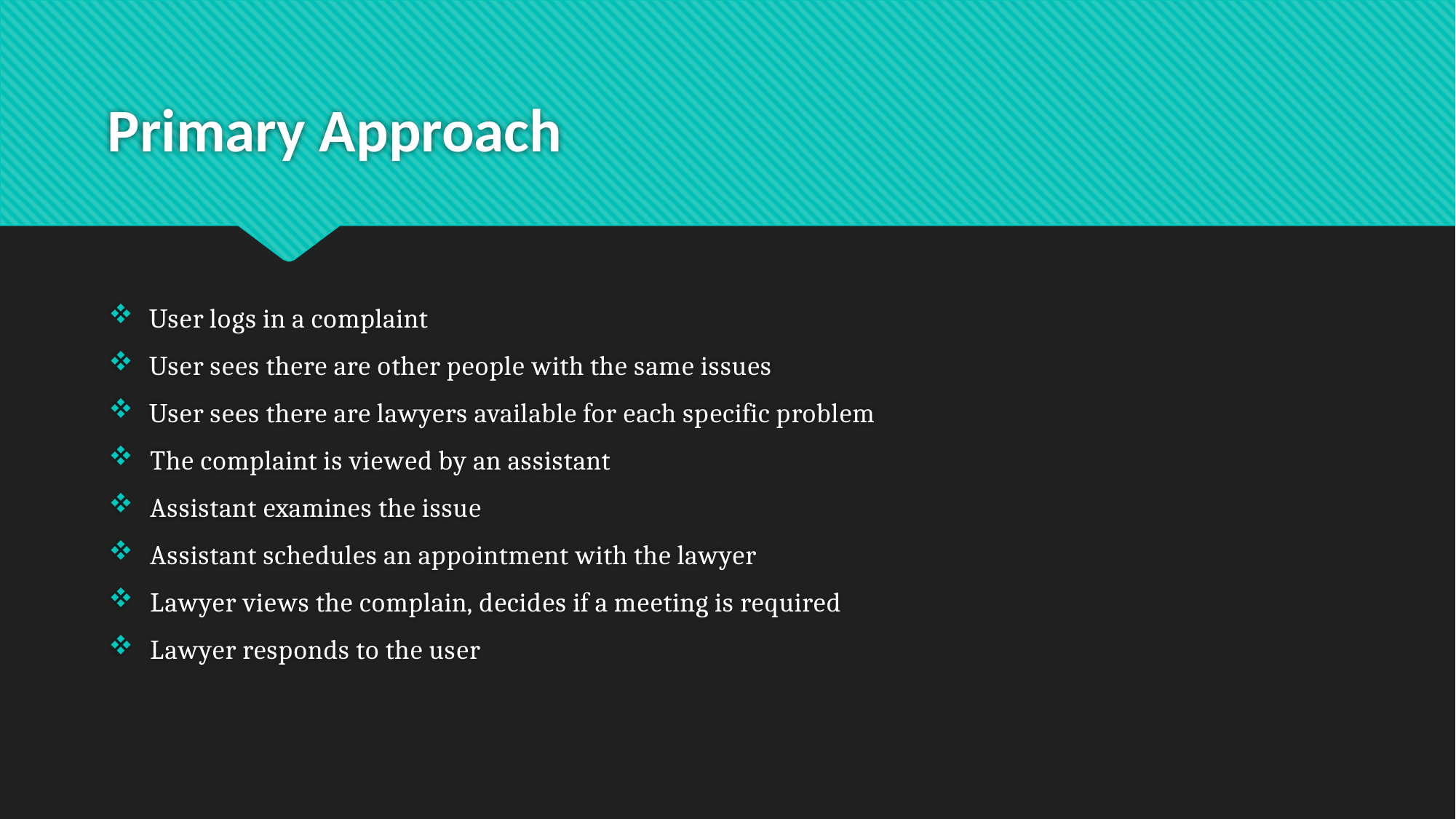

# Primary Approach
User logs in a complaint
User sees there are other people with the same issues
User sees there are lawyers available for each specific problem
The complaint is viewed by an assistant
Assistant examines the issue
Assistant schedules an appointment with the lawyer
Lawyer views the complain, decides if a meeting is required
Lawyer responds to the user